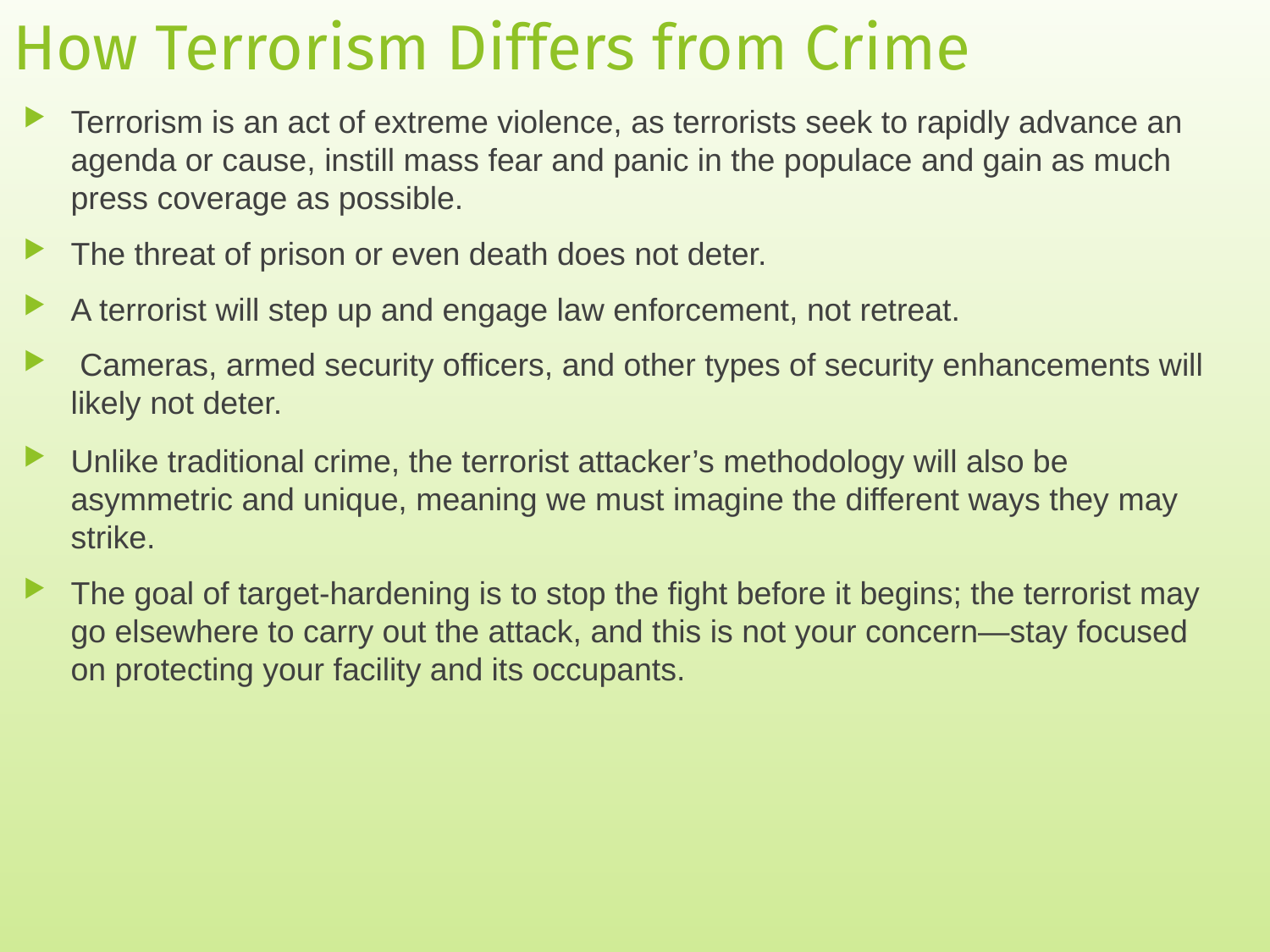

# How Terrorism Differs from Crime
Terrorism is an act of extreme violence, as terrorists seek to rapidly advance an agenda or cause, instill mass fear and panic in the populace and gain as much press coverage as possible.
The threat of prison or even death does not deter.
A terrorist will step up and engage law enforcement, not retreat.
 Cameras, armed security officers, and other types of security enhancements will likely not deter.
Unlike traditional crime, the terrorist attacker’s methodology will also be asymmetric and unique, meaning we must imagine the different ways they may strike.
The goal of target-hardening is to stop the fight before it begins; the terrorist may go elsewhere to carry out the attack, and this is not your concern—stay focused on protecting your facility and its occupants.
6